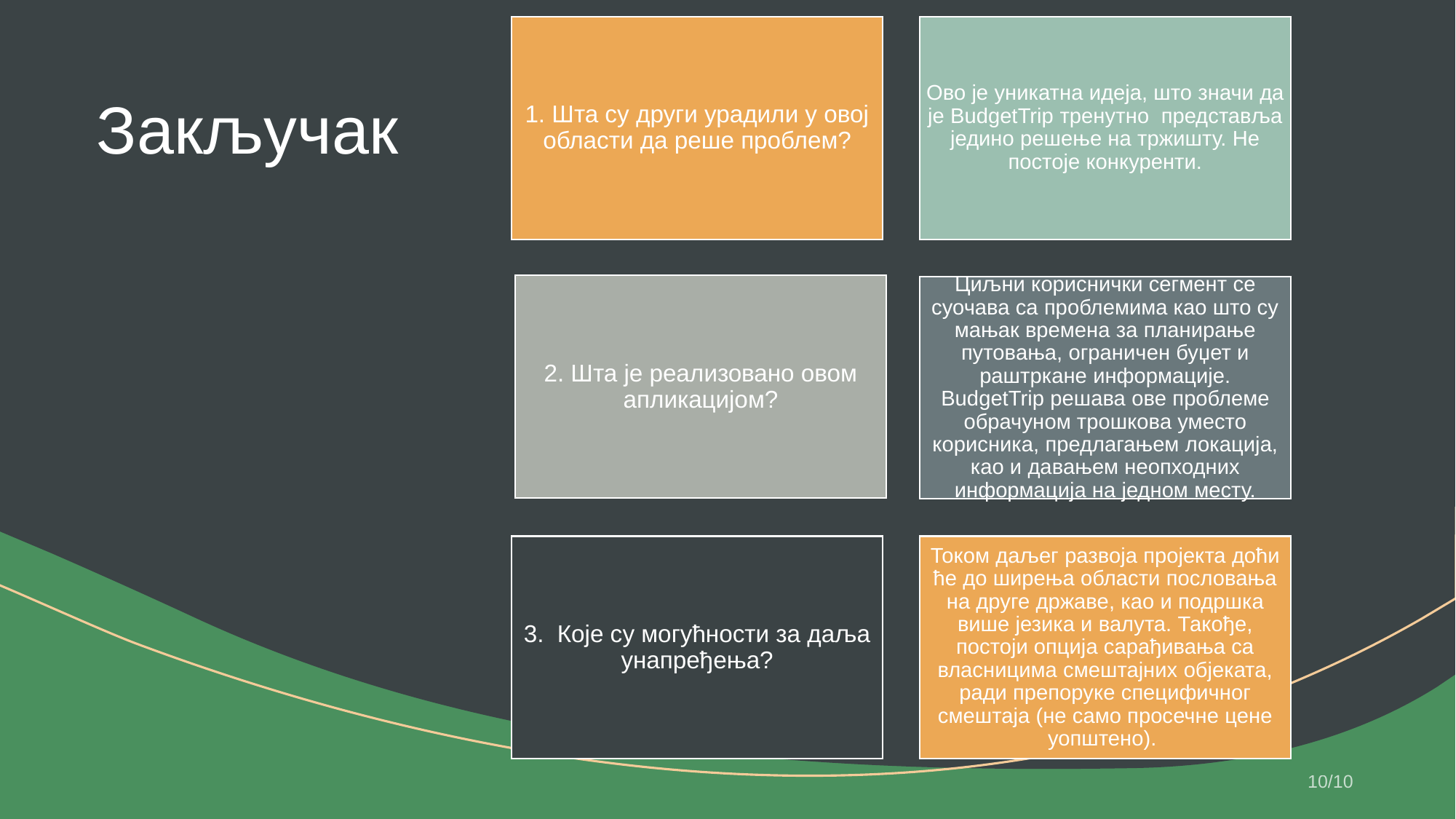

1. Шта су други урадили у овој области да реше проблем?
Ово је уникатна идеја, што значи да је BudgetTrip тренутно  представља једино решење на тржишту. Не постоје конкуренти.
2. Шта је реализовано овом апликацијом?
Циљни кориснички сегмент се суочава са проблемима као што су мањак времена за планирање путовања, ограничен буџет и раштркане информације. BudgetTrip решава ове проблеме обрачуном трошкова уместо корисника, предлагањем локација, као и давањем неопходних информација на једном месту.
3.  Које су могућности за даља унапређења?
Током даљег развоја пројекта доћи ће до ширења области пословања на друге државе, као и подршка више језика и валута. Такође, постоји опција сарађивања са власницима смештајних објеката, ради препоруке специфичног смештаја (не само просечне цене уопштено).
# Закључак
10/10